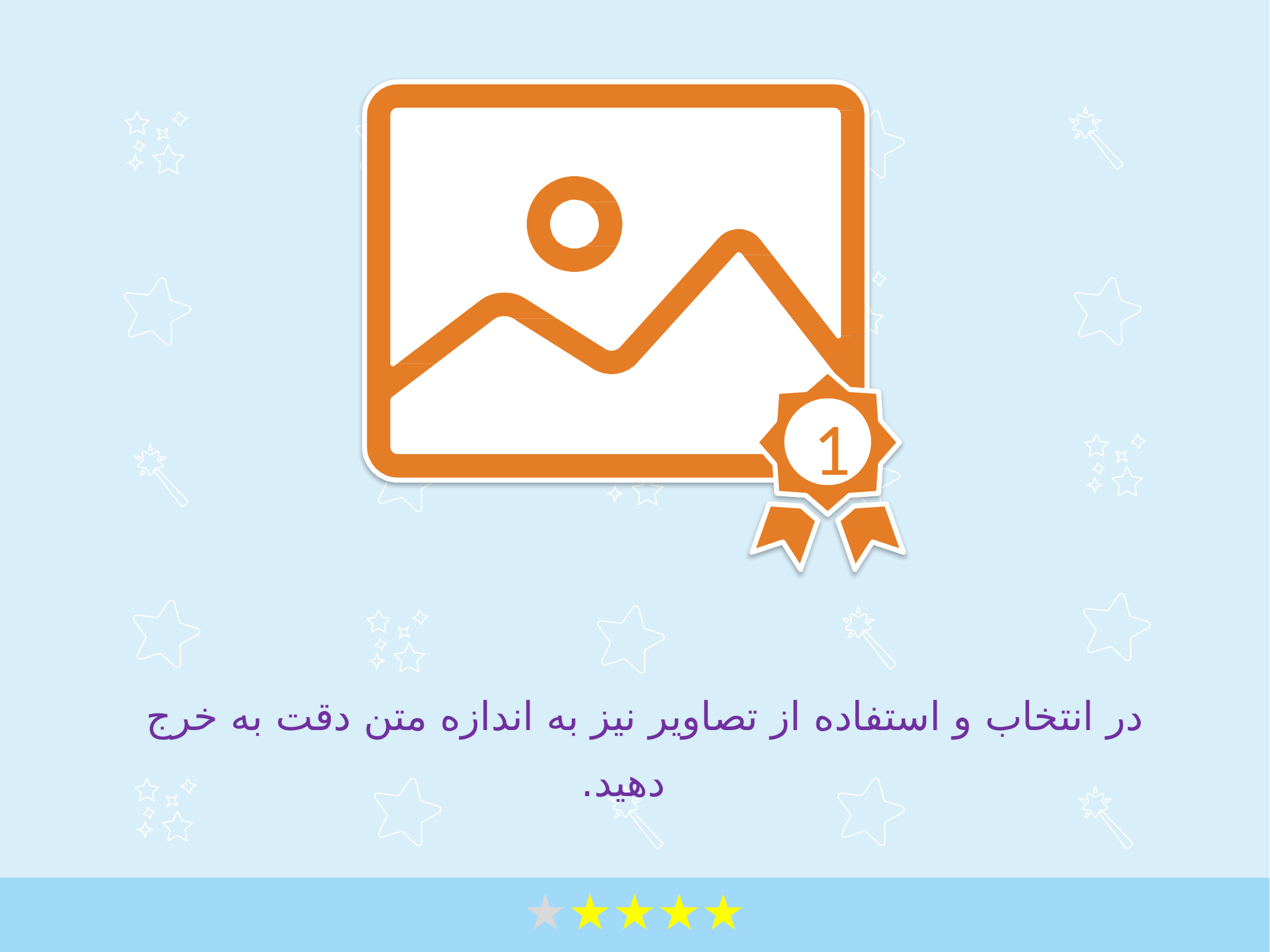

1

در انتخاب و استفاده از تصاویر نیز به اندازه متن دقت به خرج دهید.
★★★★★